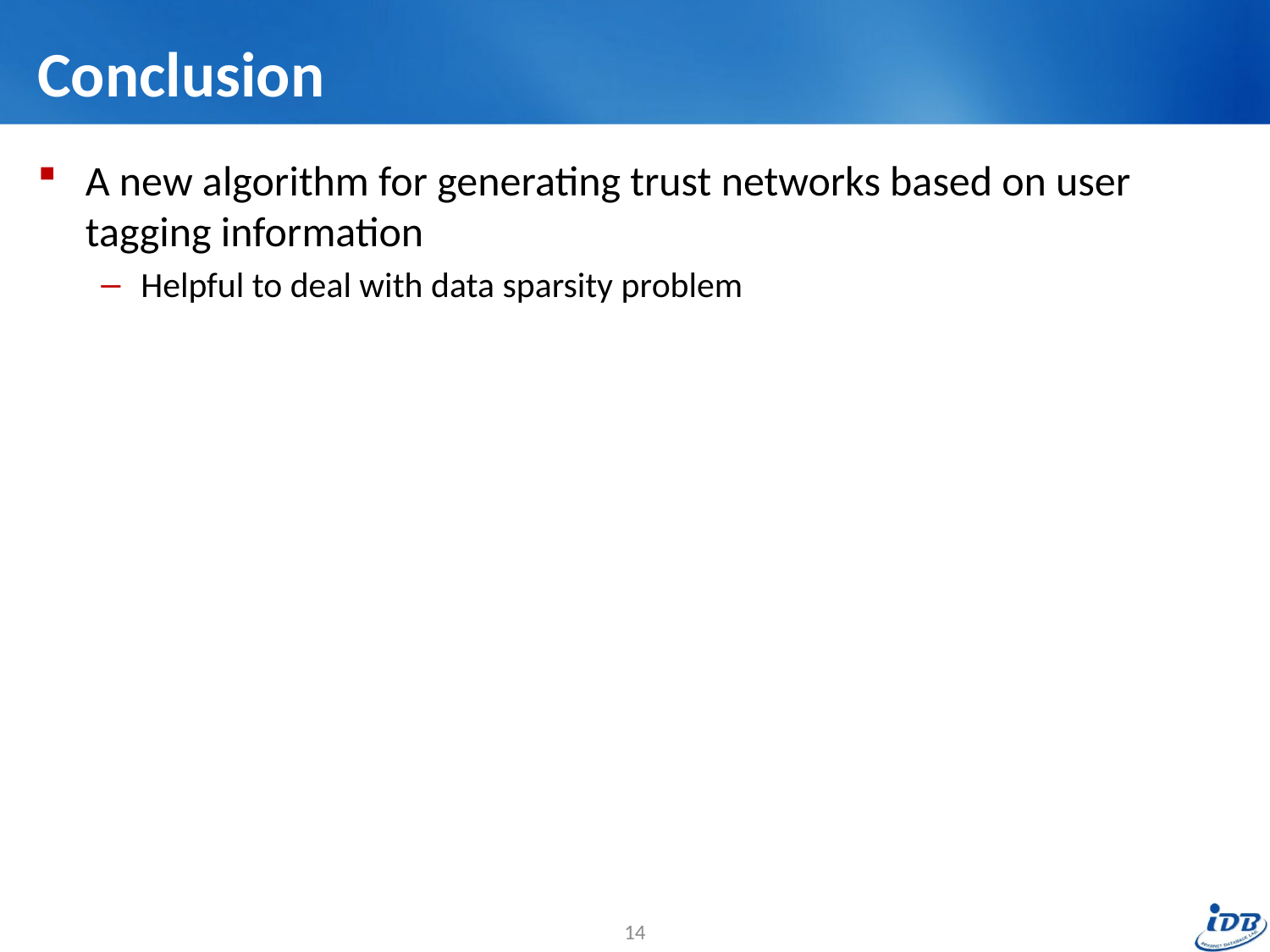

# Conclusion
A new algorithm for generating trust networks based on user tagging information
Helpful to deal with data sparsity problem

14